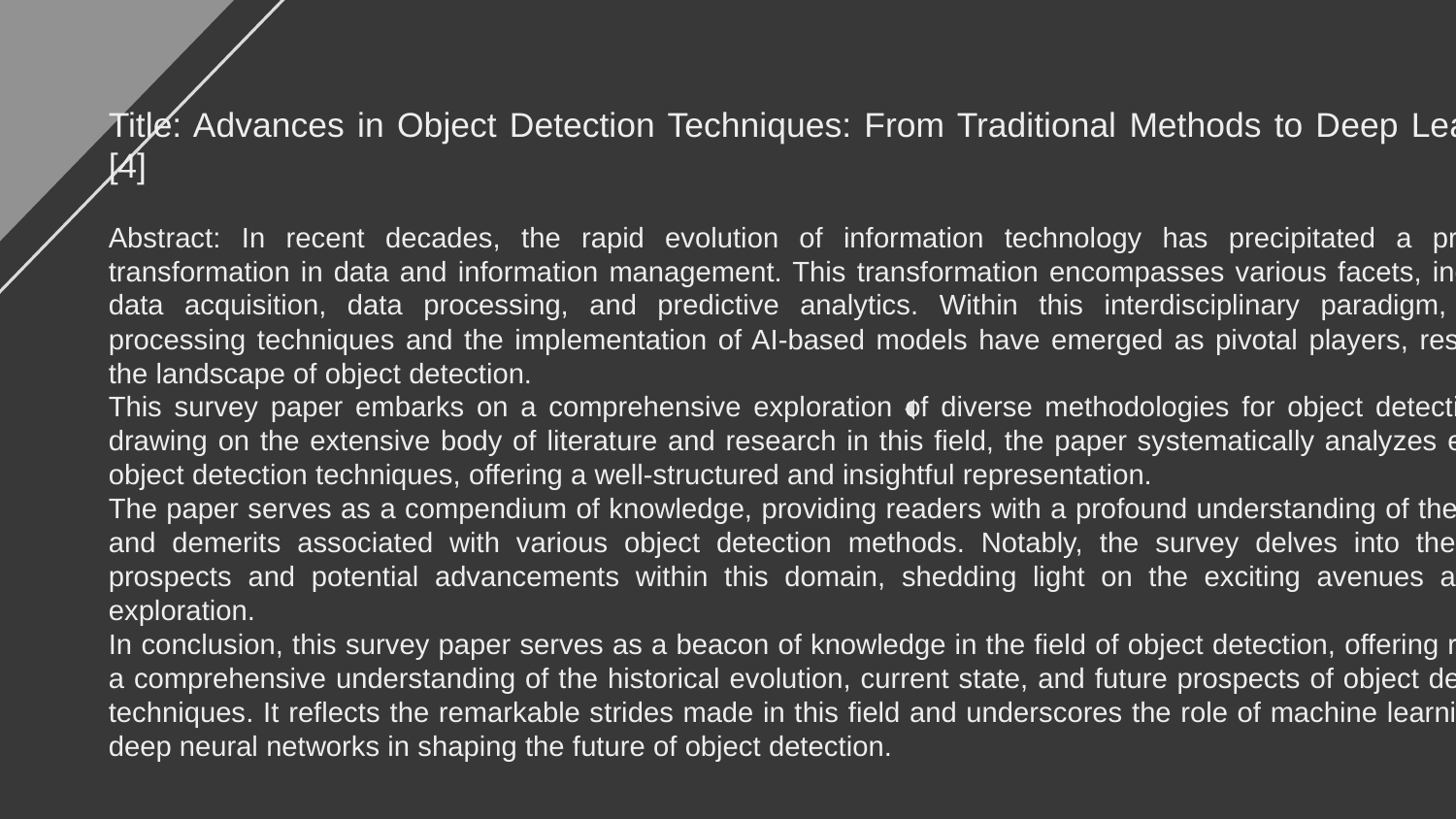

Title: Advances in Object Detection Techniques: From Traditional Methods to Deep Learning [4]

Abstract: In recent decades, the rapid evolution of information technology has precipitated a profound transformation in data and information management. This transformation encompasses various facets, including data acquisition, data processing, and predictive analytics. Within this interdisciplinary paradigm, image processing techniques and the implementation of AI-based models have emerged as pivotal players, reshaping the landscape of object detection.
This survey paper embarks on a comprehensive exploration of diverse methodologies for object detection. By drawing on the extensive body of literature and research in this field, the paper systematically analyzes existing object detection techniques, offering a well-structured and insightful representation.
The paper serves as a compendium of knowledge, providing readers with a profound understanding of the merits and demerits associated with various object detection methods. Notably, the survey delves into the future prospects and potential advancements within this domain, shedding light on the exciting avenues awaiting exploration.
In conclusion, this survey paper serves as a beacon of knowledge in the field of object detection, offering readers a comprehensive understanding of the historical evolution, current state, and future prospects of object detection techniques. It reflects the remarkable strides made in this field and underscores the role of machine learning and deep neural networks in shaping the future of object detection.